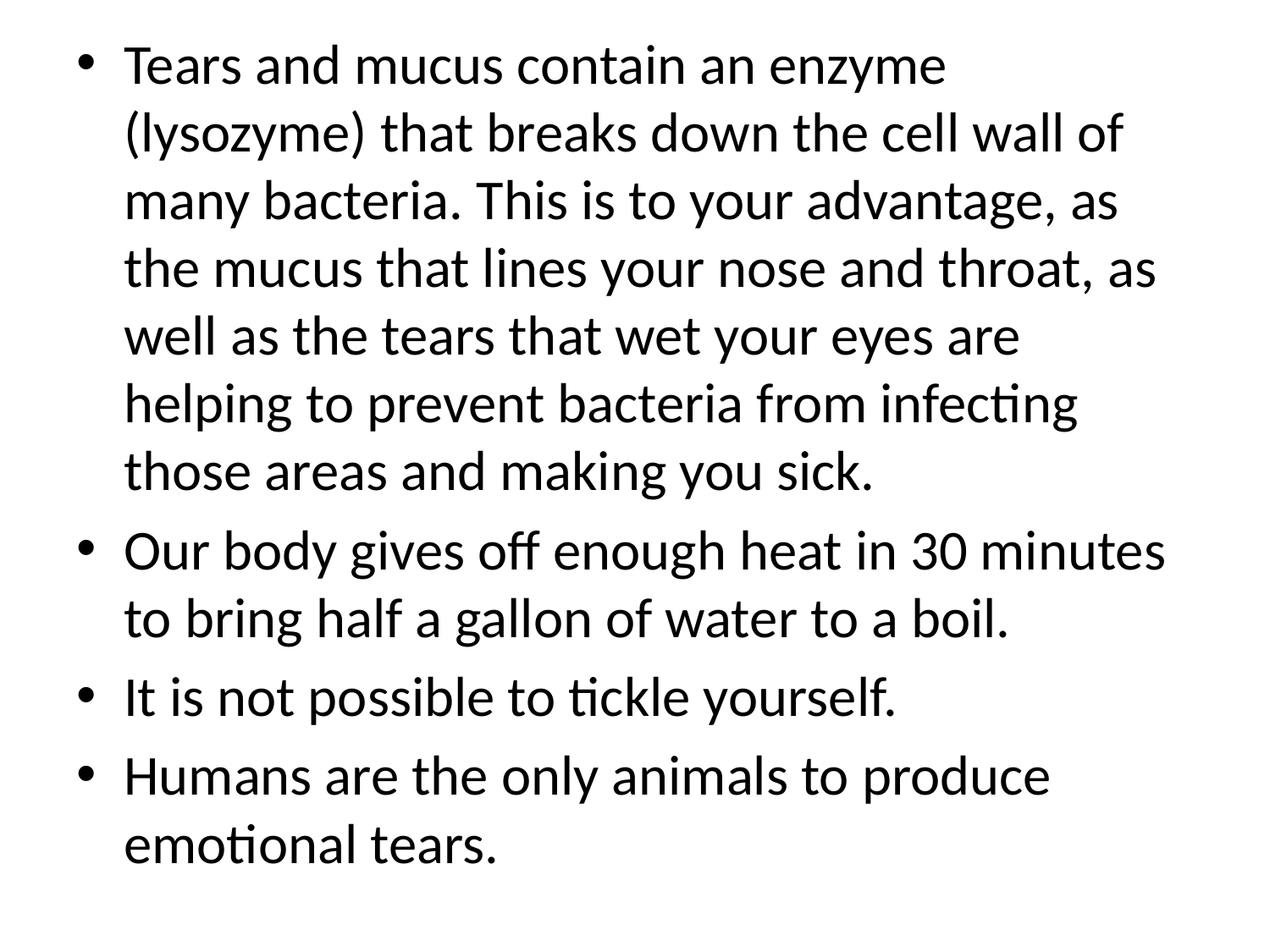

Tears and mucus contain an enzyme (lysozyme) that breaks down the cell wall of many bacteria. This is to your advantage, as the mucus that lines your nose and throat, as well as the tears that wet your eyes are helping to prevent bacteria from infecting those areas and making you sick.
Our body gives off enough heat in 30 minutes to bring half a gallon of water to a boil.
It is not possible to tickle yourself.
Humans are the only animals to produce emotional tears.